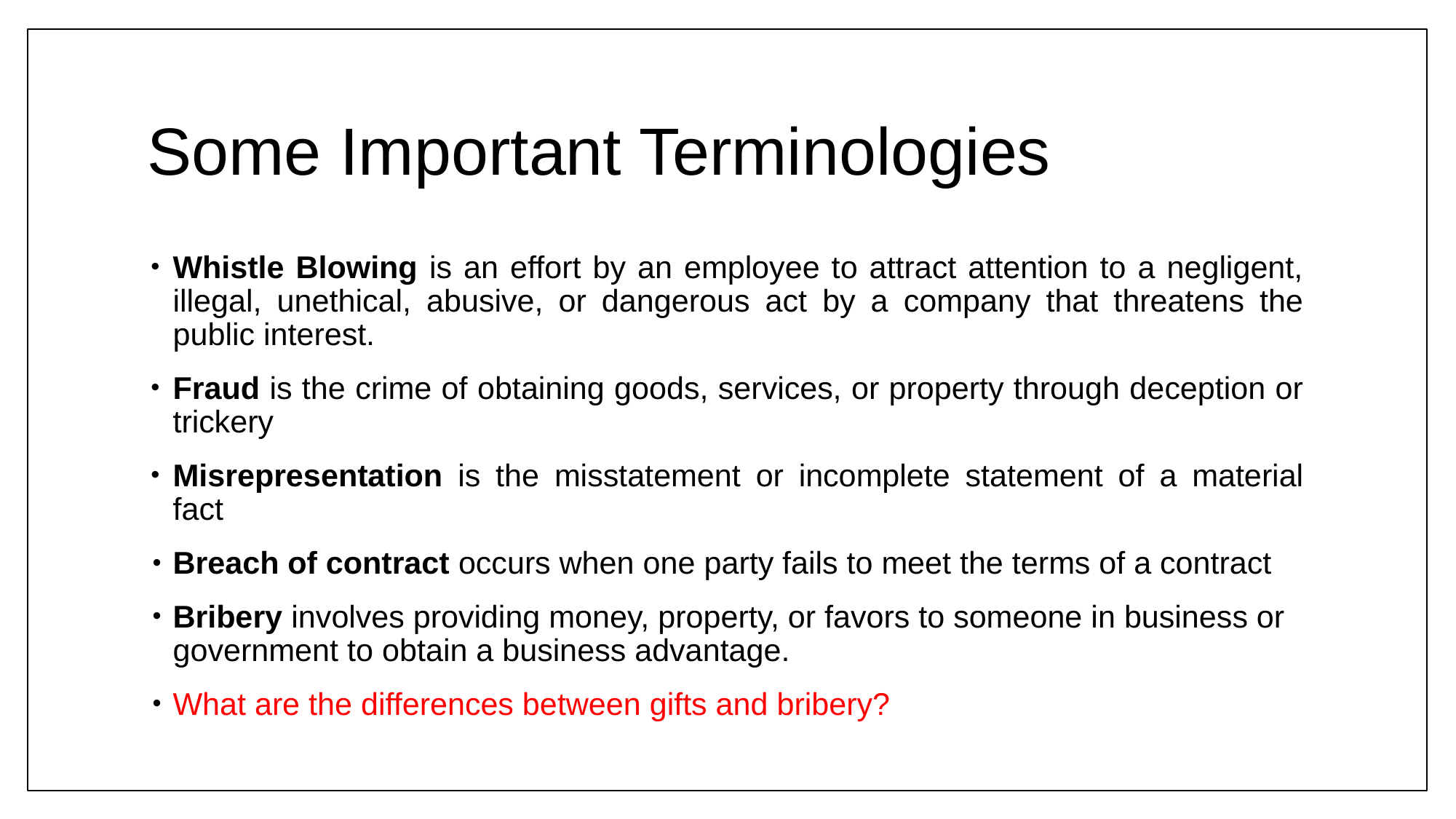

# Some Important Terminologies
Whistle Blowing is an effort by an employee to attract attention to a negligent, illegal, unethical, abusive, or dangerous act by a company that threatens the public interest.
Fraud is the crime of obtaining goods, services, or property through deception or trickery
Misrepresentation is the misstatement or incomplete statement of a material fact
Breach of contract occurs when one party fails to meet the terms of a contract
Bribery involves providing money, property, or favors to someone in business or government to obtain a business advantage.
What are the differences between gifts and bribery?